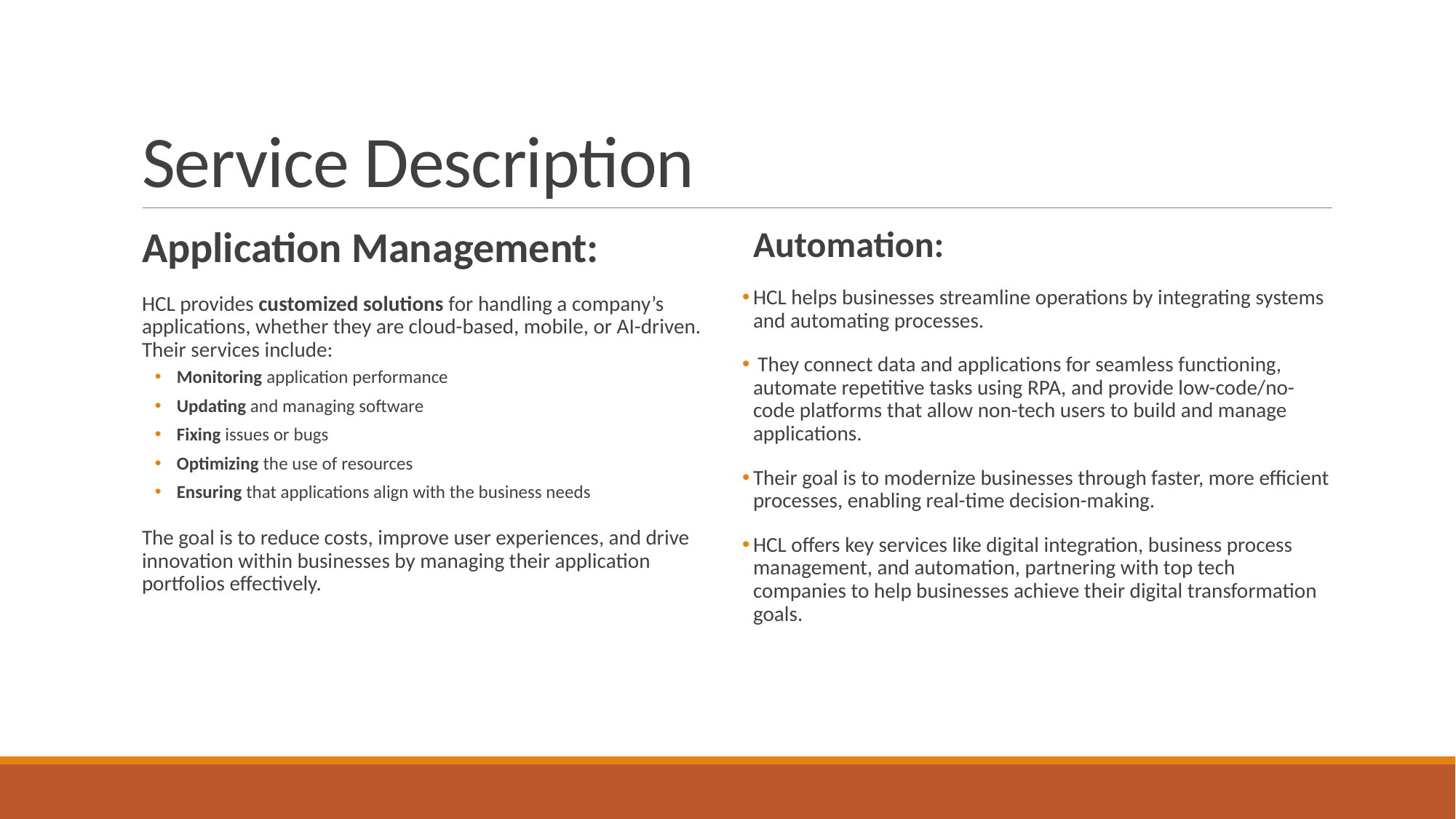

# Service Description
Application Management:
HCL provides customized solutions for handling a company’s applications, whether they are cloud-based, mobile, or AI-driven. Their services include:
Monitoring application performance
Updating and managing software
Fixing issues or bugs
Optimizing the use of resources
Ensuring that applications align with the business needs
The goal is to reduce costs, improve user experiences, and drive innovation within businesses by managing their application portfolios effectively.

Automation:
HCL helps businesses streamline operations by integrating systems and automating processes.
 They connect data and applications for seamless functioning, automate repetitive tasks using RPA, and provide low-code/no-code platforms that allow non-tech users to build and manage applications.
Their goal is to modernize businesses through faster, more efficient processes, enabling real-time decision-making.
HCL offers key services like digital integration, business process management, and automation, partnering with top tech companies to help businesses achieve their digital transformation goals.